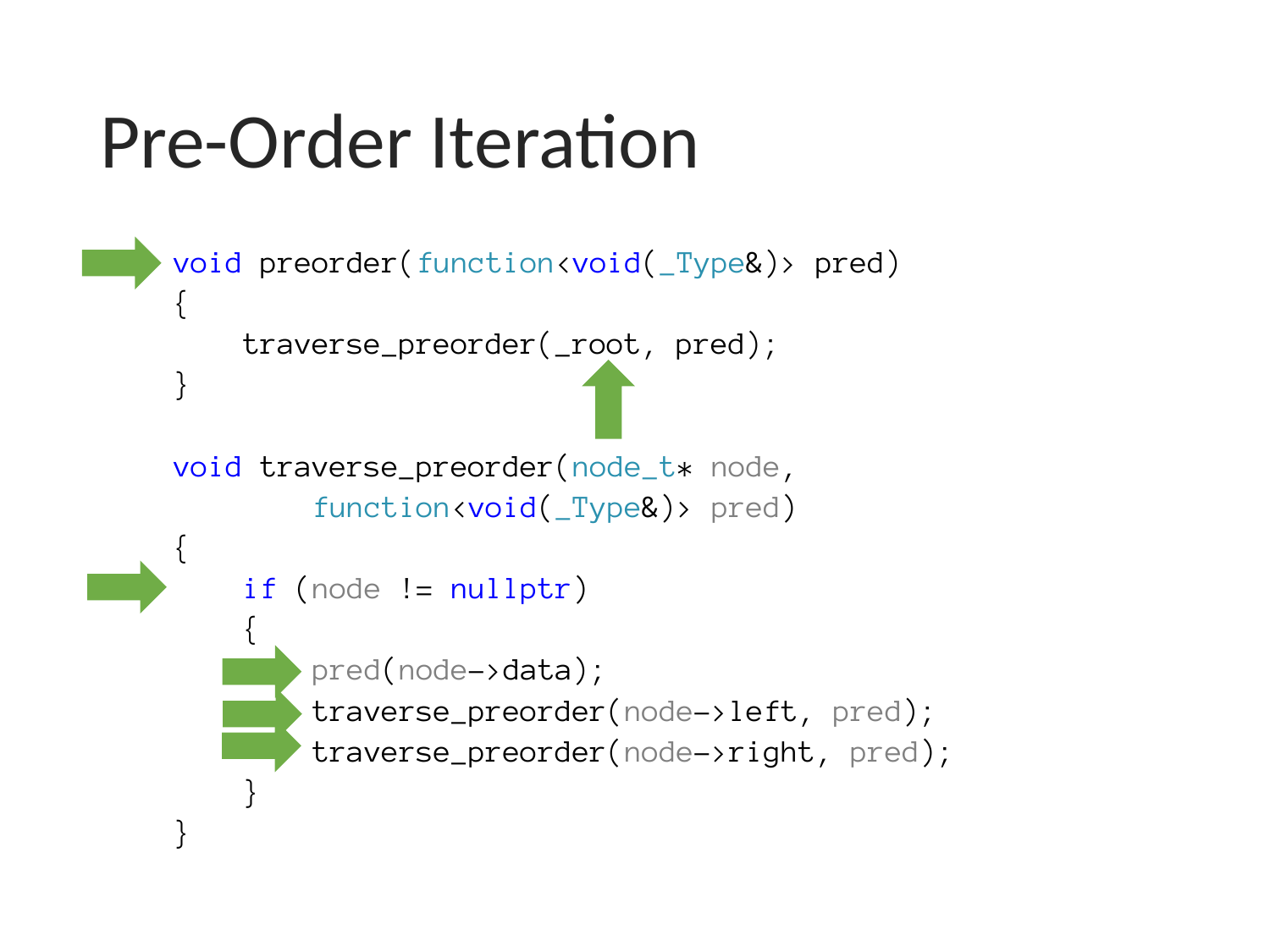

# Pre-Order Iteration

void preorder(function<void(_Type&)> pred)
{
    traverse_preorder(_root, pred);
}

void traverse_preorder(node_t* node,
        function<void(_Type&)> pred)
{
    if (node != nullptr)
    {
        pred(node->data);
        traverse_preorder(node->left, pred);
        traverse_preorder(node->right, pred);
    }
}